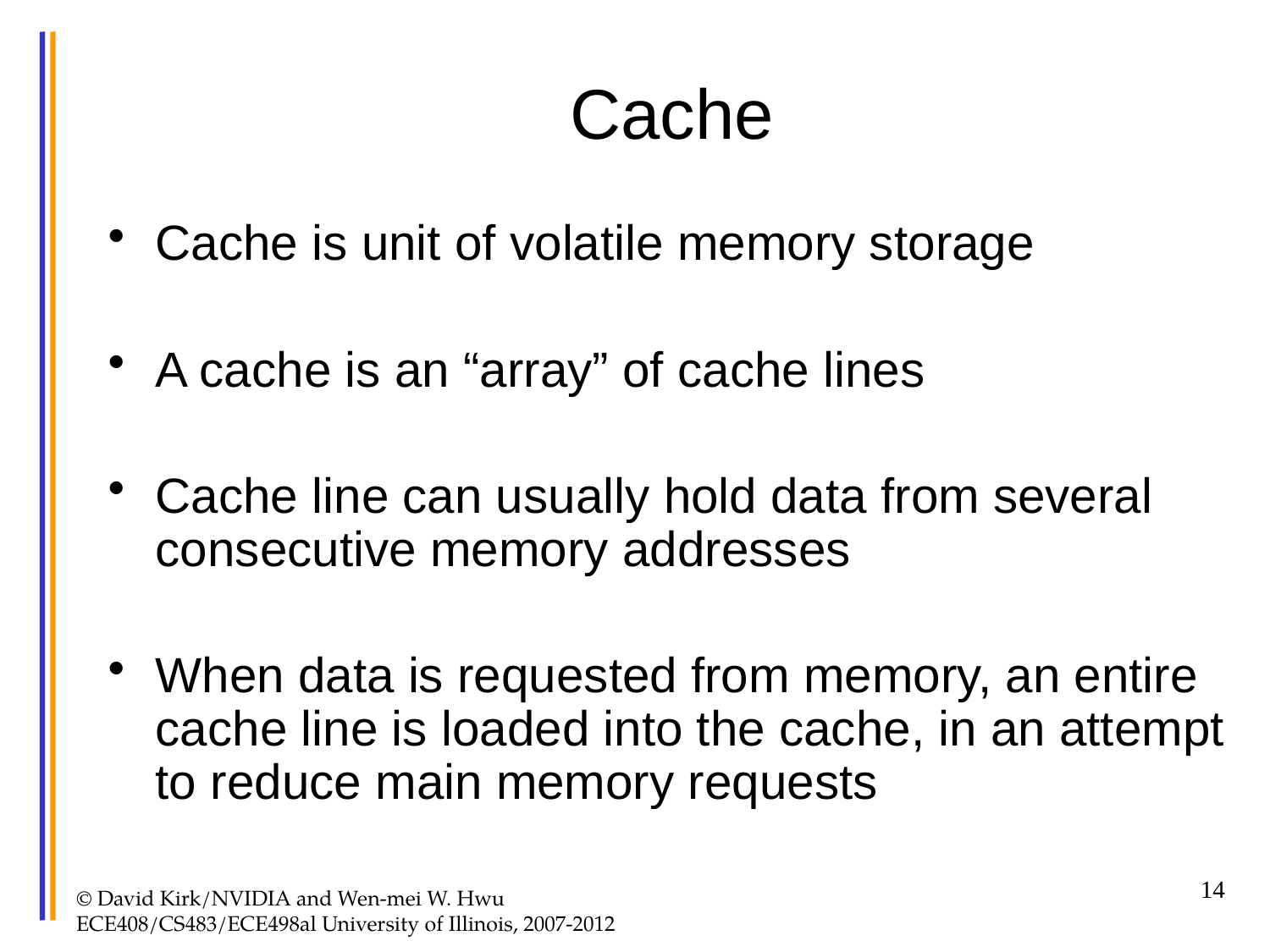

# Cache
Cache is unit of volatile memory storage

A cache is an “array” of cache lines

Cache line can usually hold data from several consecutive memory addresses

When data is requested from memory, an entire cache line is loaded into the cache, in an attempt to reduce main memory requests
14
© David Kirk/NVIDIA and Wen-mei W. Hwu       ECE408/CS483/ECE498al University of Illinois, 2007-2012